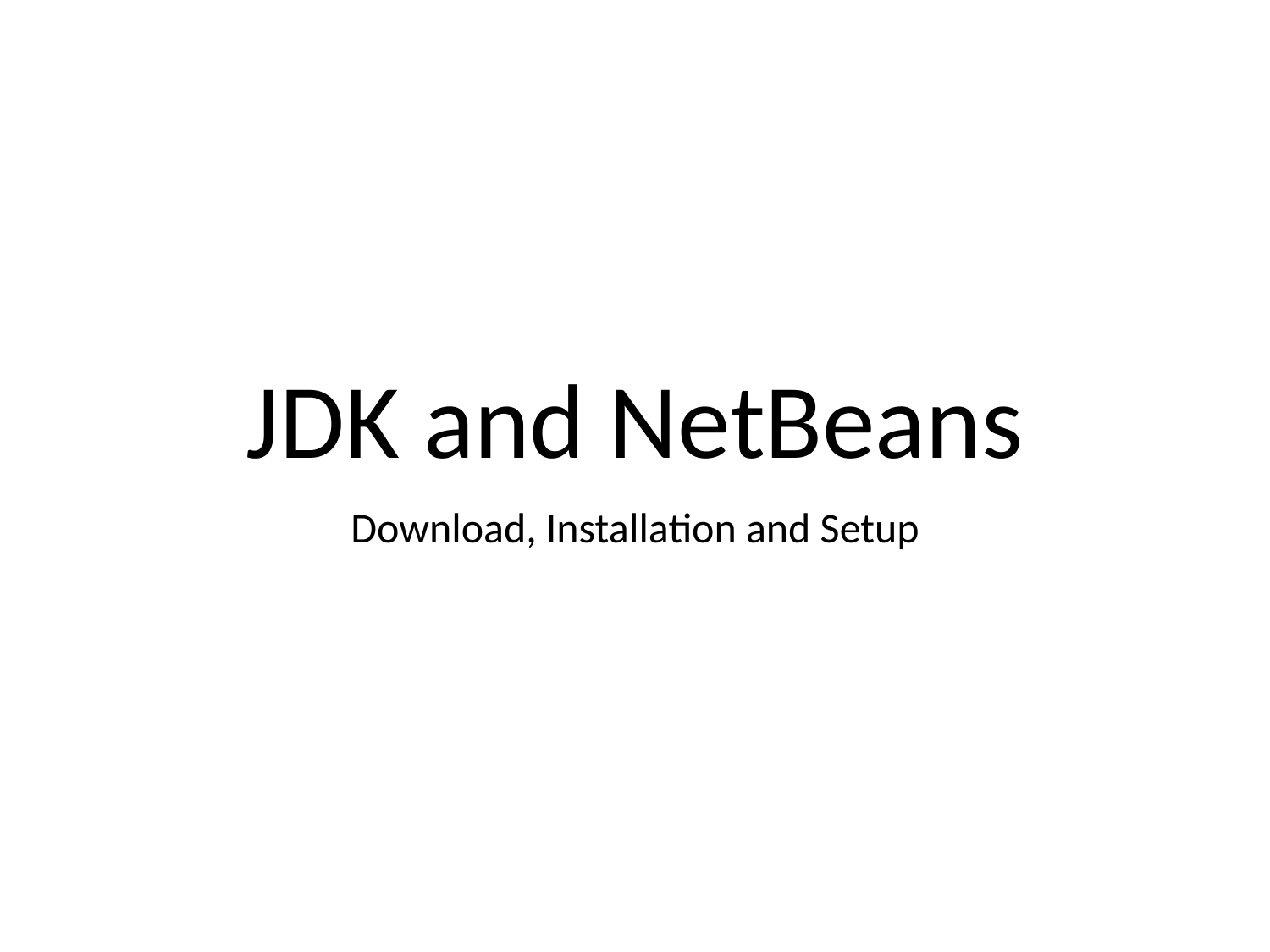

# JDK and NetBeans
Download, Installation and Setup